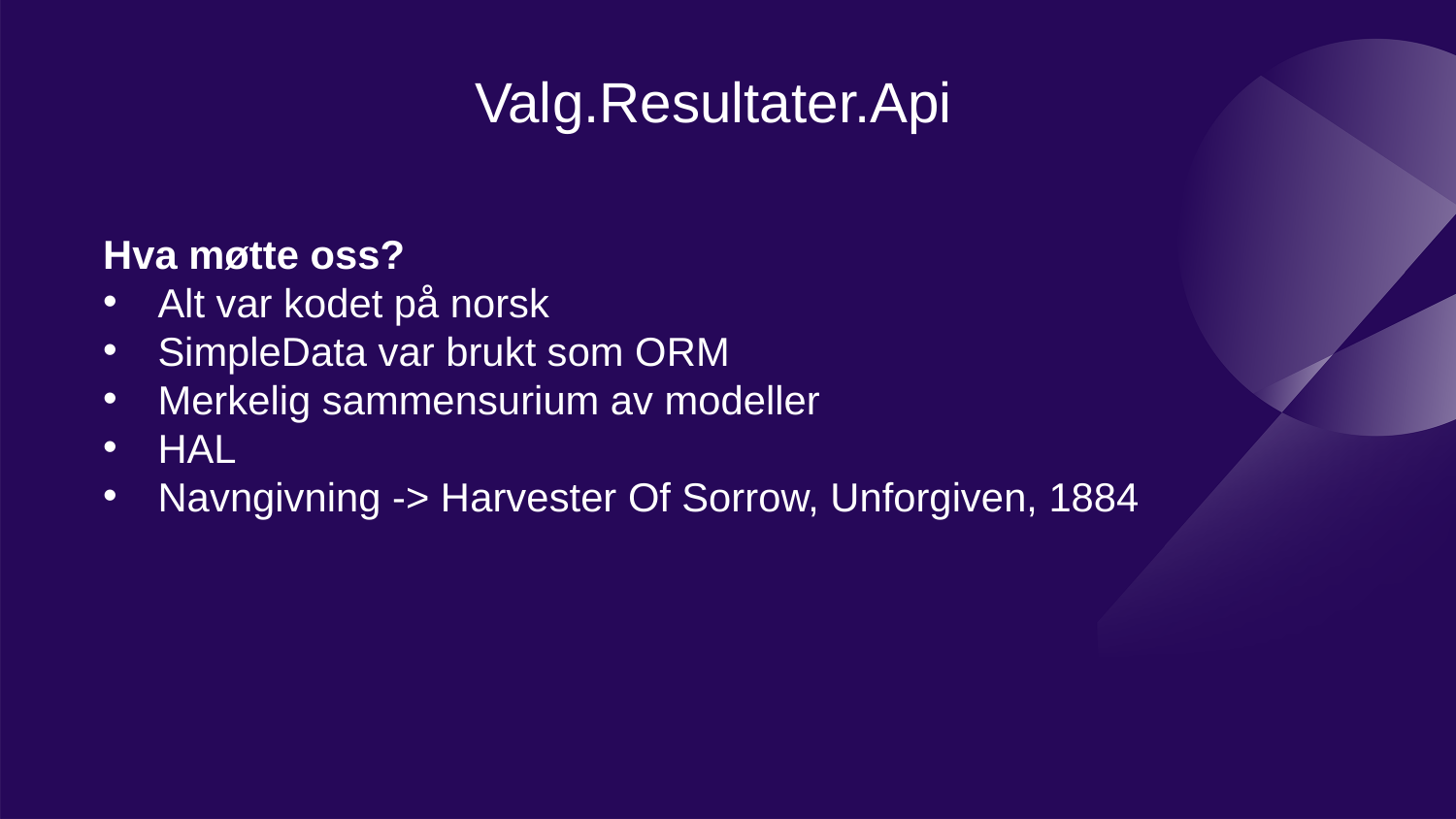

Valg.Resultater.Api
Hva møtte oss?
Alt var kodet på norsk
SimpleData var brukt som ORM
Merkelig sammensurium av modeller
HAL
Navngivning -> Harvester Of Sorrow, Unforgiven, 1884